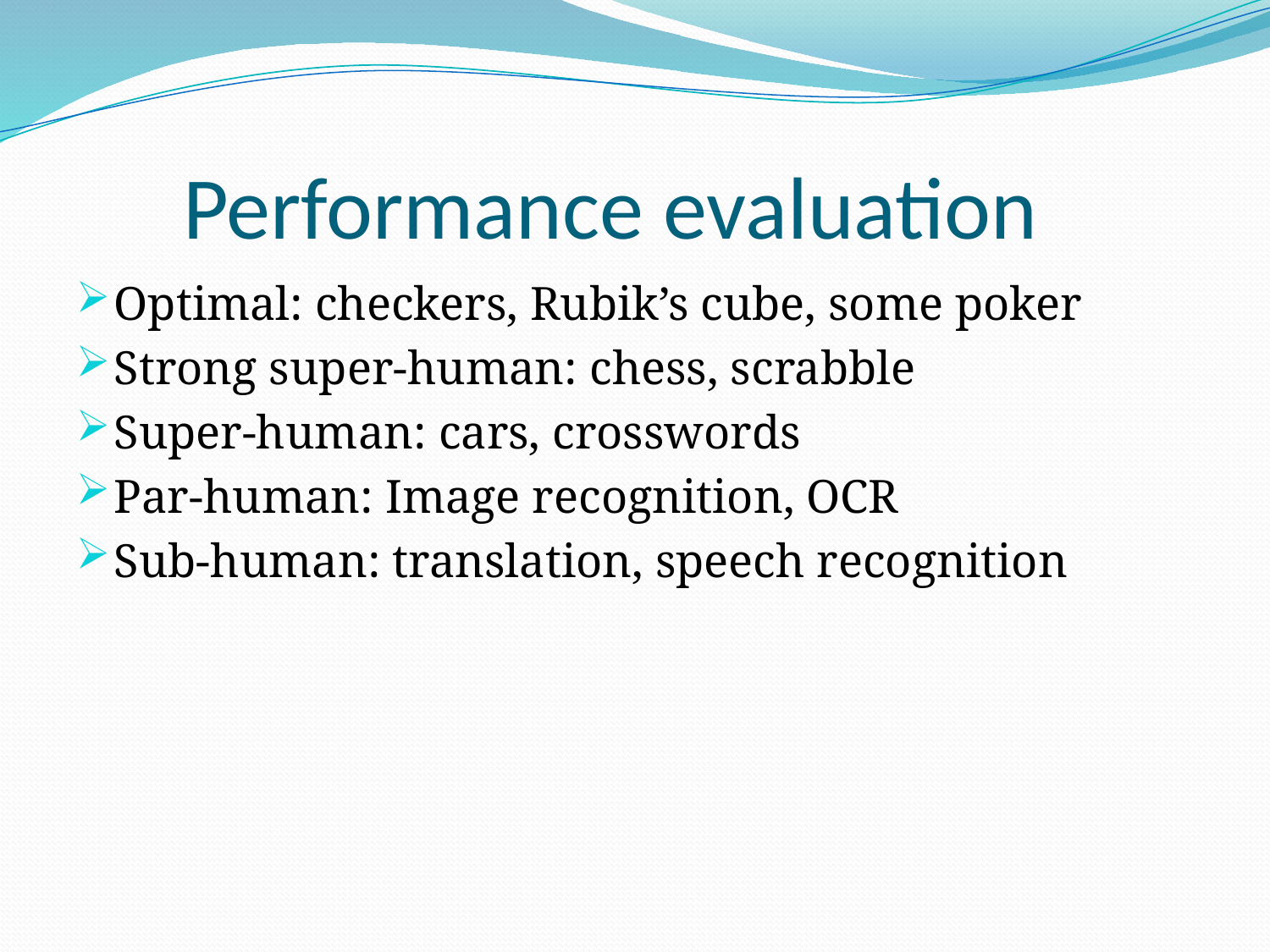

# Performance evaluation
Optimal: checkers, Rubik’s cube, some poker
Strong super-human: chess, scrabble
Super-human: cars, crosswords
Par-human: Image recognition, OCR
Sub-human: translation, speech recognition